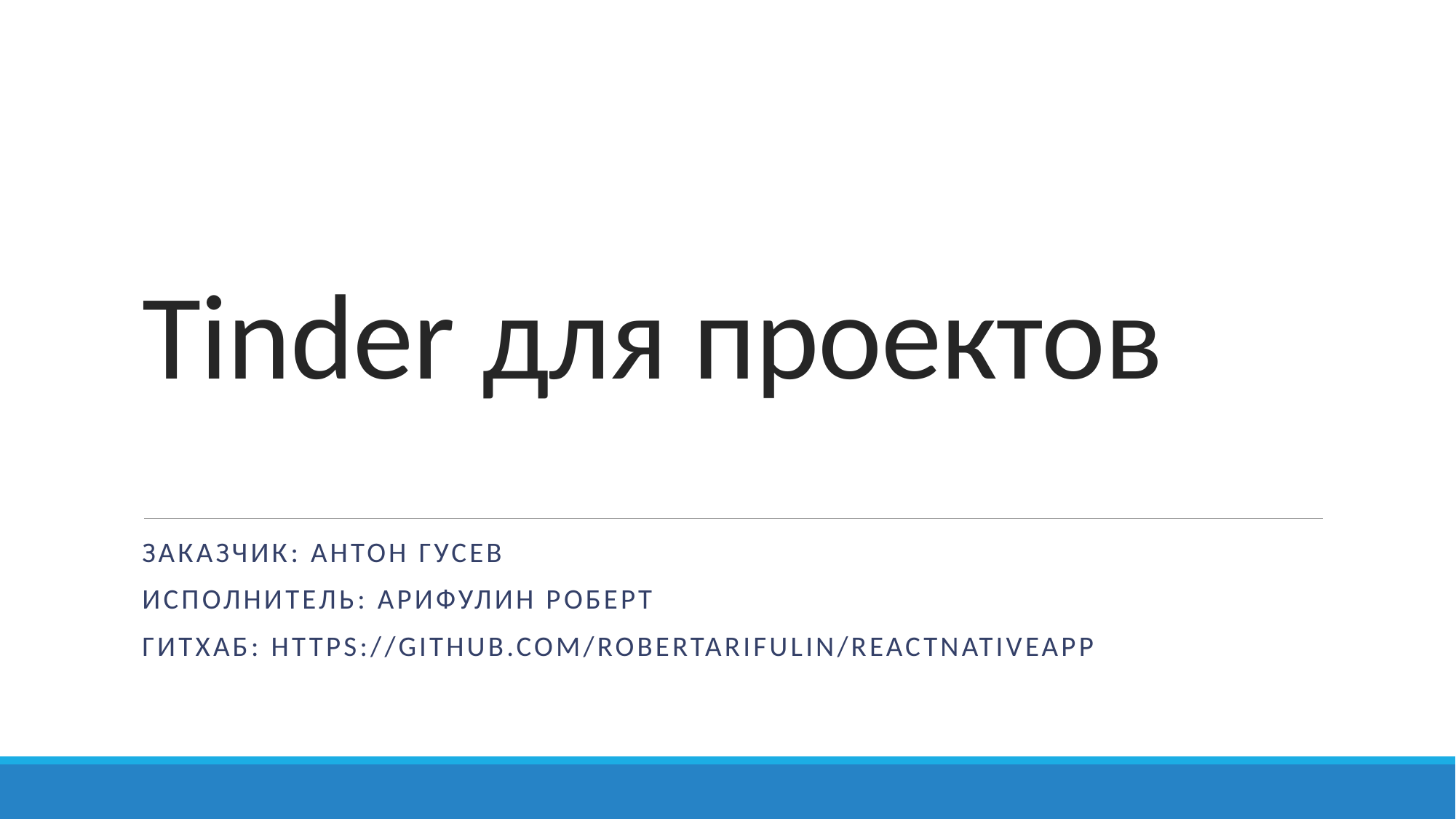

# Tinder для проектов
Заказчик: Антон Гусев
Исполнитель: Арифулин Роберт
ГИТХАБ: https://github.com/RobertArifulin/ReactNativeApp